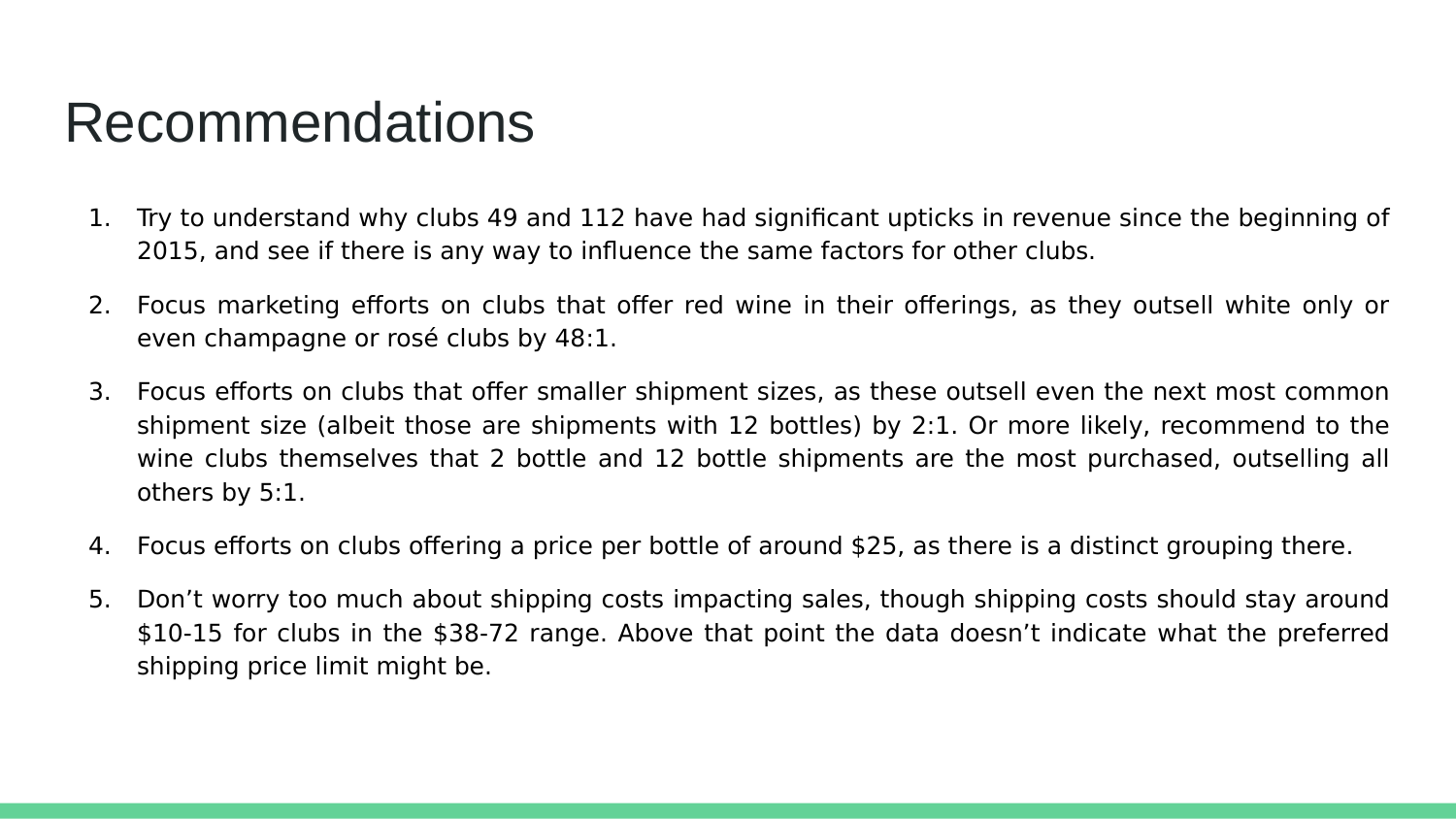

# Recommendations
Try to understand why clubs 49 and 112 have had significant upticks in revenue since the beginning of 2015, and see if there is any way to influence the same factors for other clubs.
Focus marketing efforts on clubs that offer red wine in their offerings, as they outsell white only or even champagne or rosé clubs by 48:1.
Focus efforts on clubs that offer smaller shipment sizes, as these outsell even the next most common shipment size (albeit those are shipments with 12 bottles) by 2:1. Or more likely, recommend to the wine clubs themselves that 2 bottle and 12 bottle shipments are the most purchased, outselling all others by 5:1.
Focus efforts on clubs offering a price per bottle of around $25, as there is a distinct grouping there.
Don’t worry too much about shipping costs impacting sales, though shipping costs should stay around $10-15 for clubs in the $38-72 range. Above that point the data doesn’t indicate what the preferred shipping price limit might be.